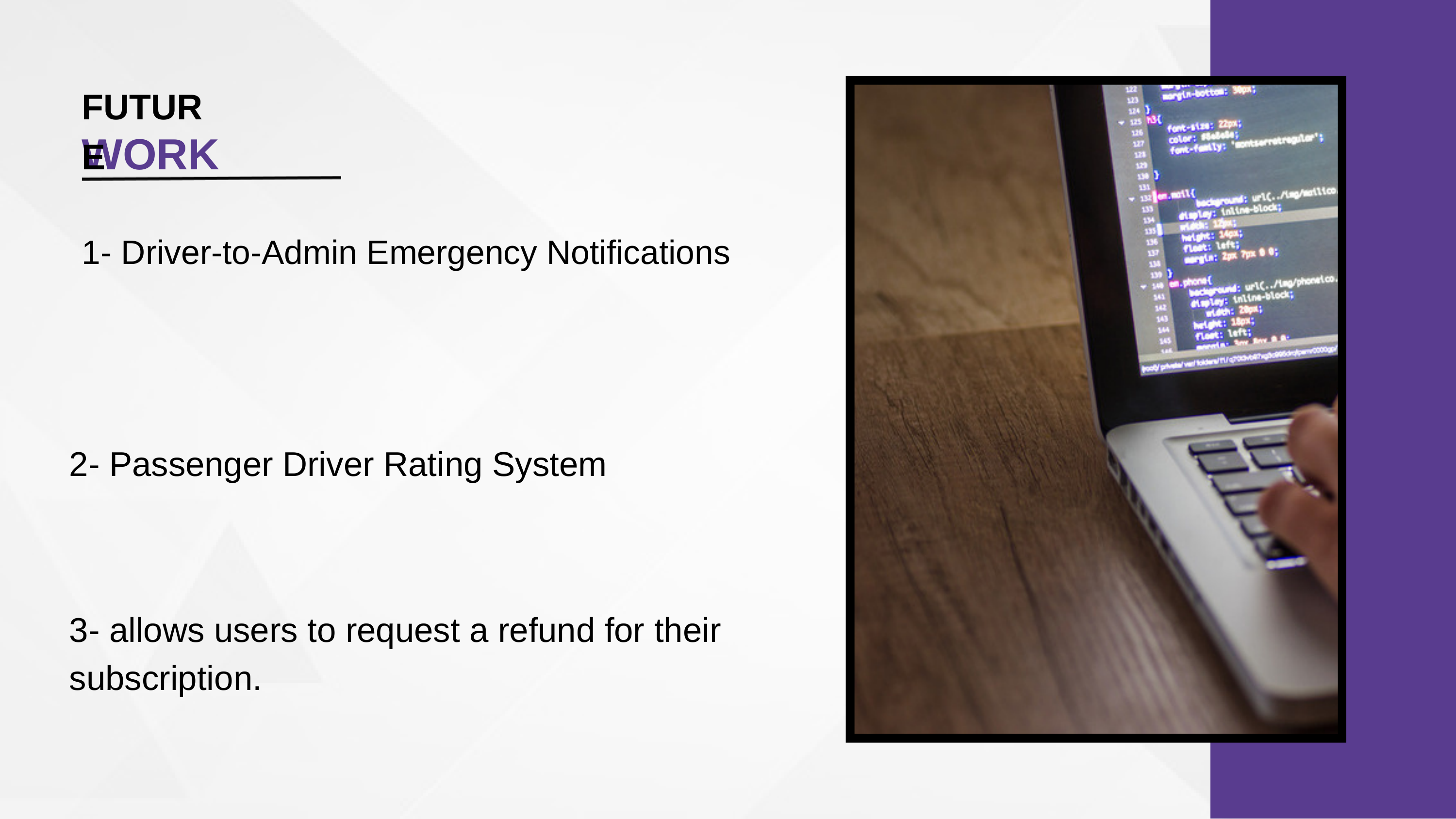

FUTURE

WORK

1- Driver-to-Admin Emergency Notifications

2- Passenger Driver Rating System

3- allows users to request a refund for their subscription.